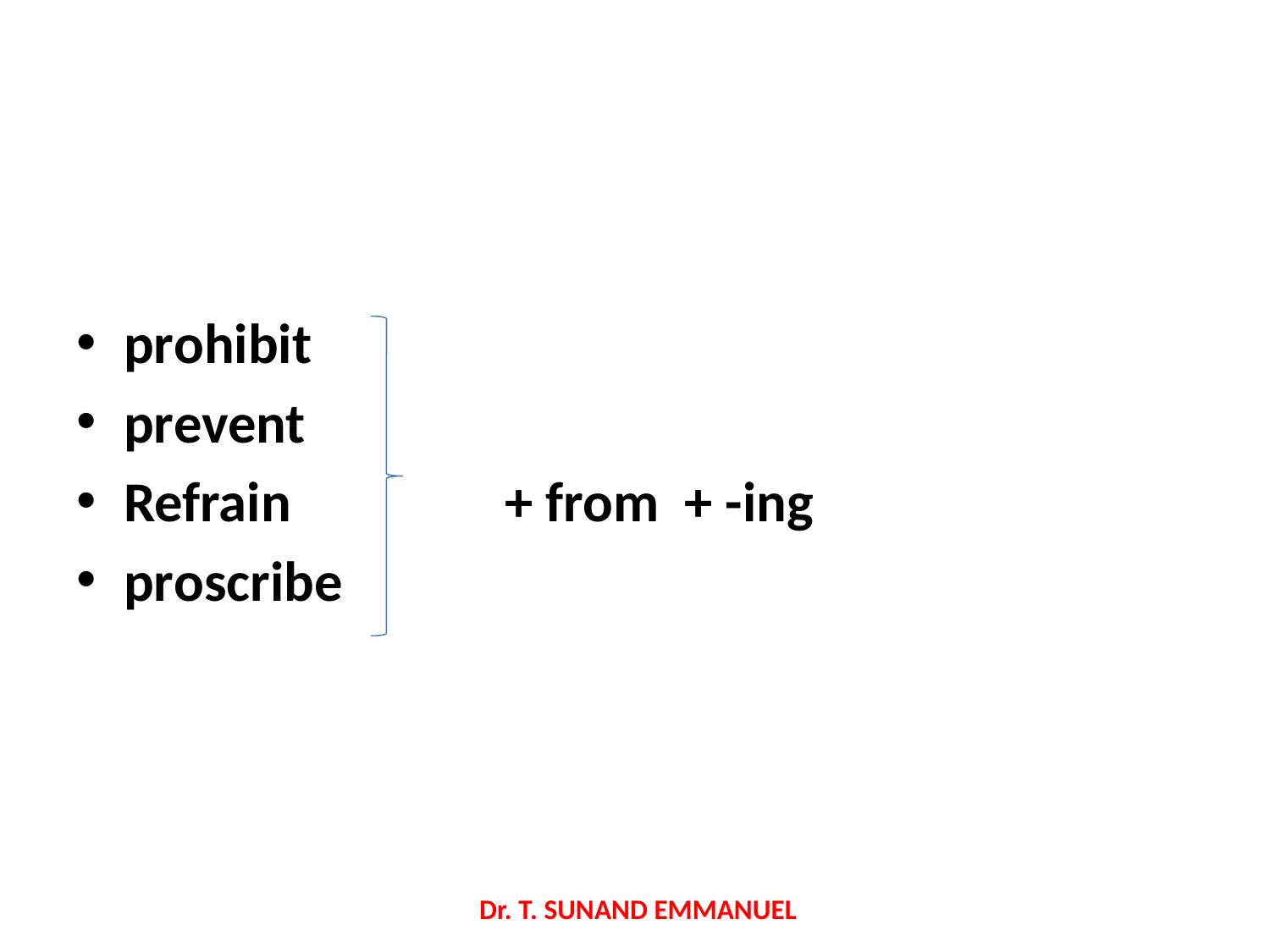

#

prohibit
prevent
Refrain		+ from  + -ing
proscribe

 Dr. T. SUNAND EMMANUEL